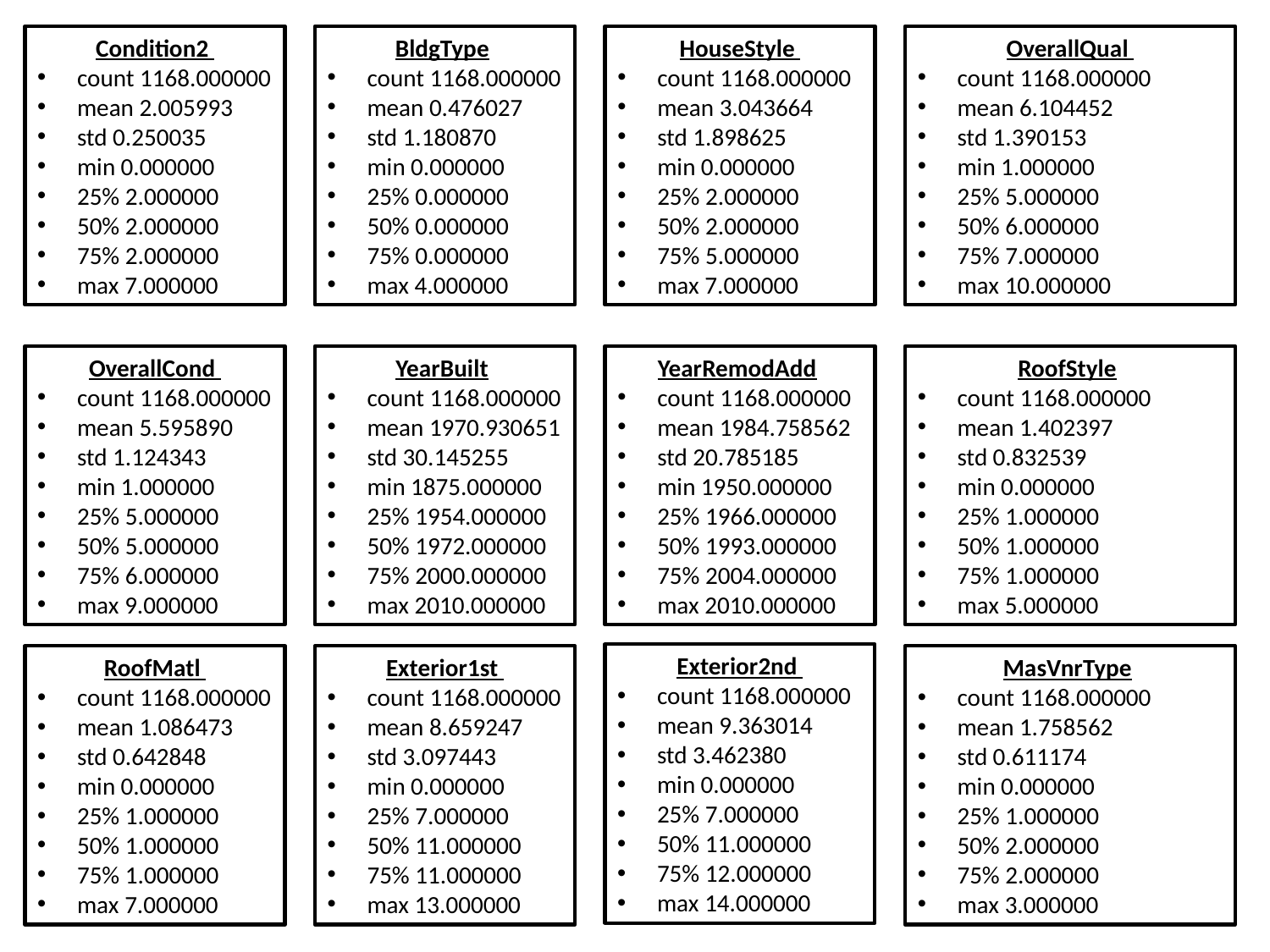

Condition2
count 1168.000000
mean 2.005993
std 0.250035
min 0.000000
25% 2.000000
50% 2.000000
75% 2.000000
max 7.000000
BldgType
count 1168.000000
mean 0.476027
std 1.180870
min 0.000000
25% 0.000000
50% 0.000000
75% 0.000000
max 4.000000
HouseStyle
count 1168.000000
mean 3.043664
std 1.898625
min 0.000000
25% 2.000000
50% 2.000000
75% 5.000000
max 7.000000
OverallQual
count 1168.000000
mean 6.104452
std 1.390153
min 1.000000
25% 5.000000
50% 6.000000
75% 7.000000
max 10.000000
OverallCond
count 1168.000000
mean 5.595890
std 1.124343
min 1.000000
25% 5.000000
50% 5.000000
75% 6.000000
max 9.000000
YearBuilt
count 1168.000000
mean 1970.930651
std 30.145255
min 1875.000000
25% 1954.000000
50% 1972.000000
75% 2000.000000
max 2010.000000
YearRemodAdd
count 1168.000000
mean 1984.758562
std 20.785185
min 1950.000000
25% 1966.000000
50% 1993.000000
75% 2004.000000
max 2010.000000
RoofStyle
count 1168.000000
mean 1.402397
std 0.832539
min 0.000000
25% 1.000000
50% 1.000000
75% 1.000000
max 5.000000
Exterior2nd
count 1168.000000
mean 9.363014
std 3.462380
min 0.000000
25% 7.000000
50% 11.000000
75% 12.000000
max 14.000000
RoofMatl
count 1168.000000
mean 1.086473
std 0.642848
min 0.000000
25% 1.000000
50% 1.000000
75% 1.000000
max 7.000000
Exterior1st
count 1168.000000
mean 8.659247
std 3.097443
min 0.000000
25% 7.000000
50% 11.000000
75% 11.000000
max 13.000000
MasVnrType
count 1168.000000
mean 1.758562
std 0.611174
min 0.000000
25% 1.000000
50% 2.000000
75% 2.000000
max 3.000000